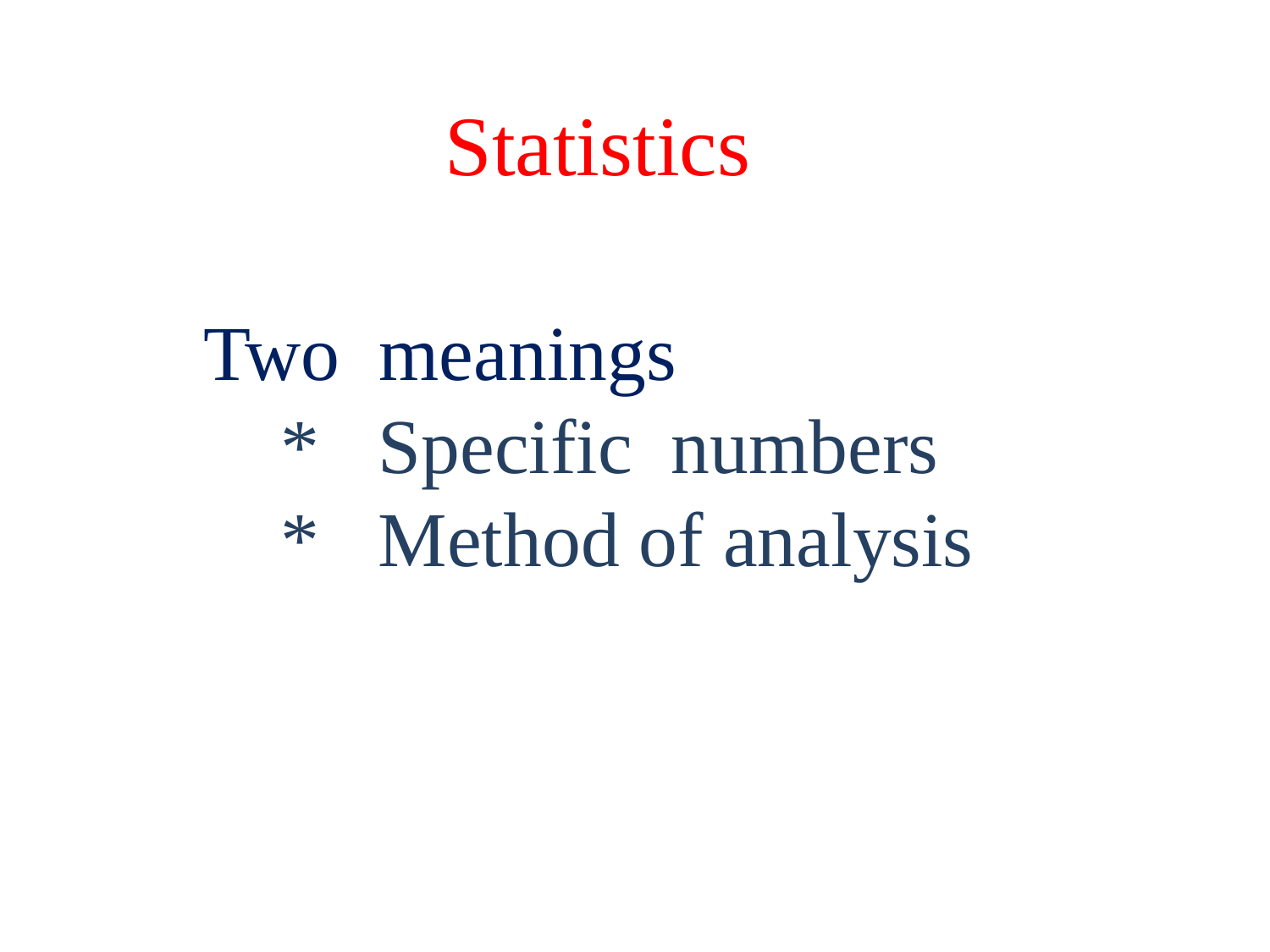

Statistics

Two  meanings
    *   Specific  numbers
    *   Method of analysis